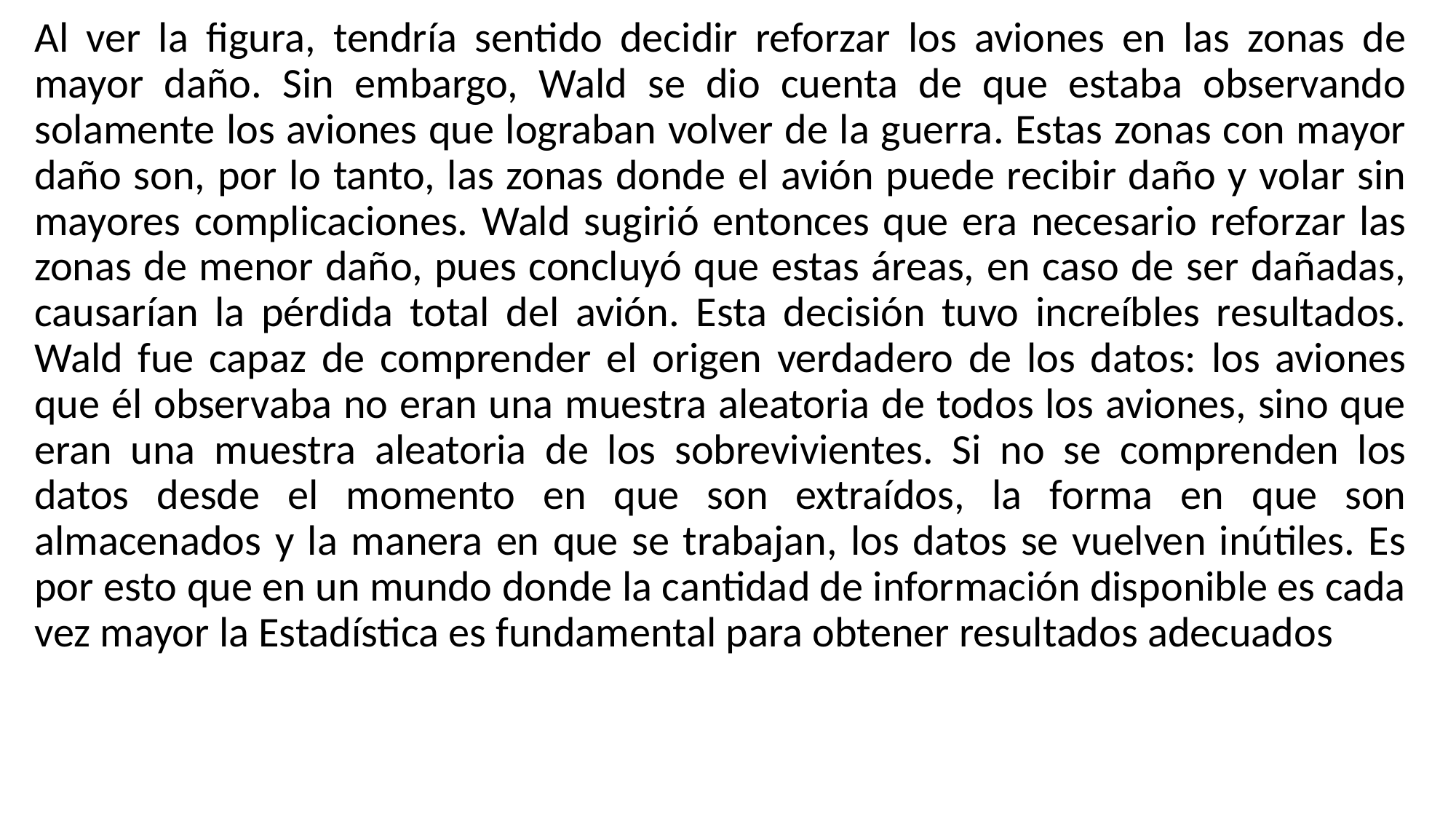

Al ver la figura, tendría sentido decidir reforzar los aviones en las zonas de mayor daño. Sin embargo, Wald se dio cuenta de que estaba observando solamente los aviones que lograban volver de la guerra. Estas zonas con mayor daño son, por lo tanto, las zonas donde el avión puede recibir daño y volar sin mayores complicaciones. Wald sugirió entonces que era necesario reforzar las zonas de menor daño, pues concluyó que estas áreas, en caso de ser dañadas, causarían la pérdida total del avión. Esta decisión tuvo increíbles resultados. Wald fue capaz de comprender el origen verdadero de los datos: los aviones que él observaba no eran una muestra aleatoria de todos los aviones, sino que eran una muestra aleatoria de los sobrevivientes. Si no se comprenden los datos desde el momento en que son extraídos, la forma en que son almacenados y la manera en que se trabajan, los datos se vuelven inútiles. Es por esto que en un mundo donde la cantidad de información disponible es cada vez mayor la Estadística es fundamental para obtener resultados adecuados